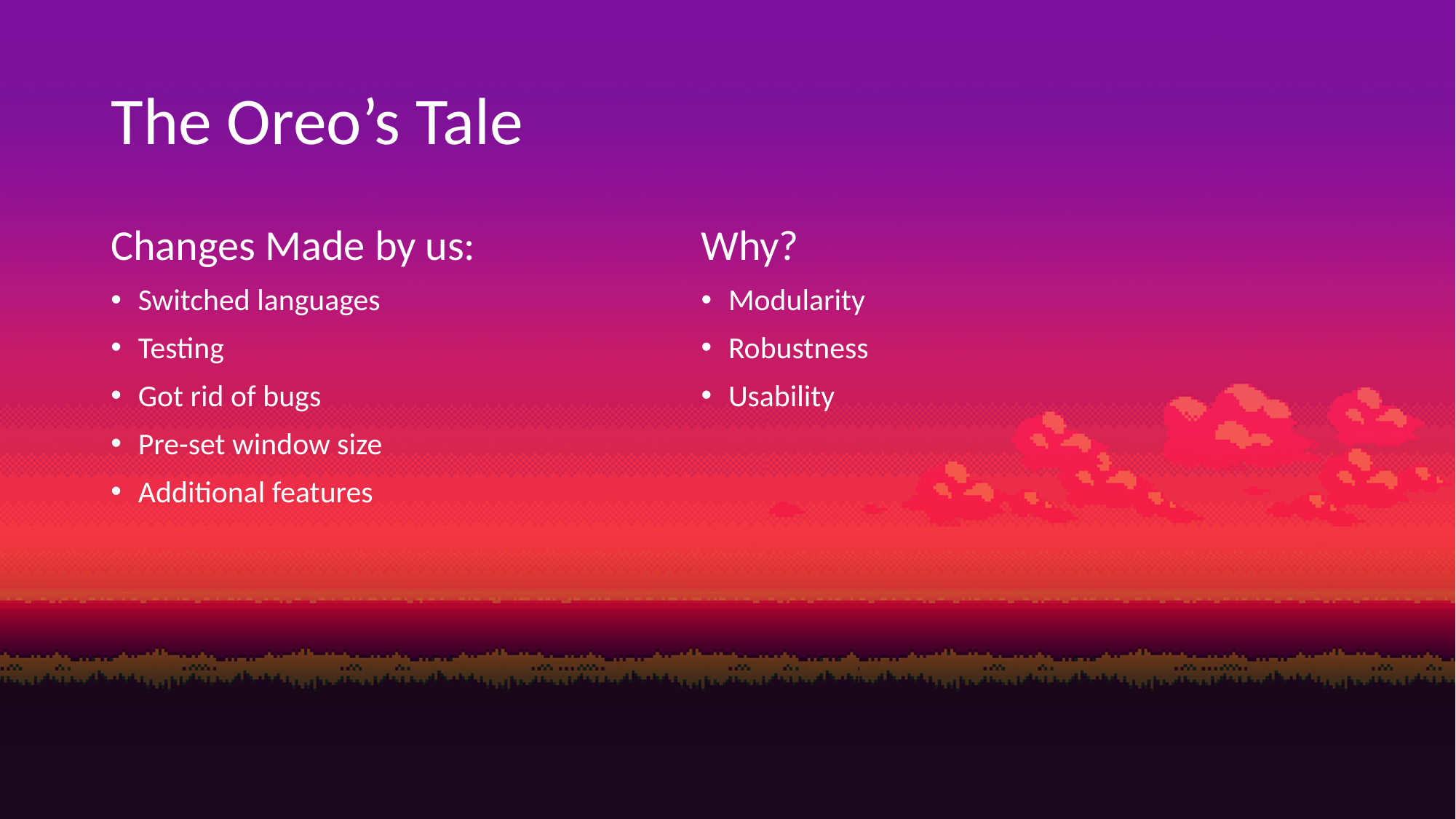

# The Oreo’s Tale
Changes Made by us:
Switched languages
Testing
Got rid of bugs
Pre-set window size
Additional features

Why?
Modularity
Robustness
Usability